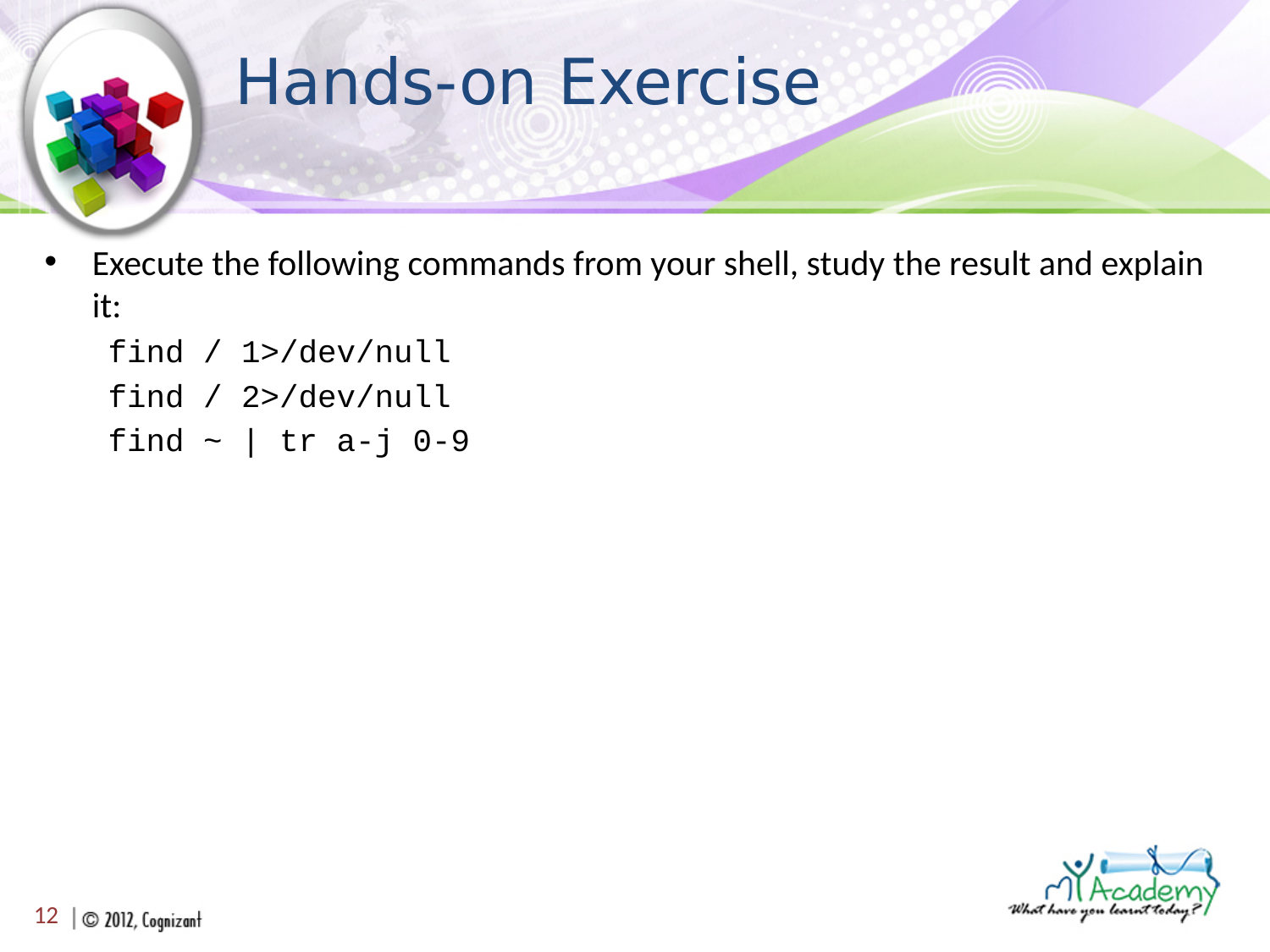

# Hands-on Exercise
Execute the following commands from your shell, study the result and explain it:
find / 1>/dev/null
find / 2>/dev/null
find ~ | tr a-j 0-9
12